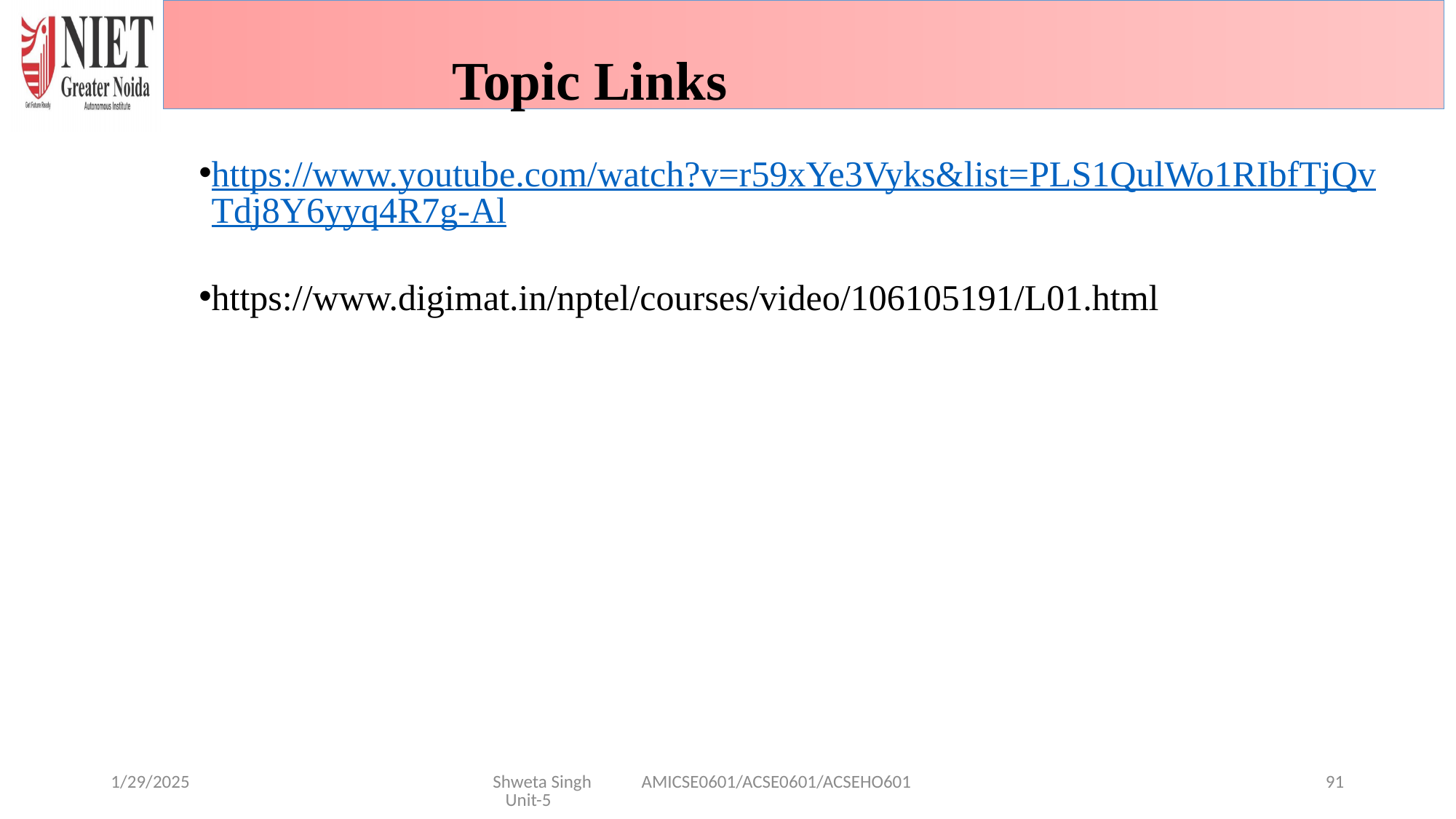

Topic Links
https://www.youtube.com/watch?v=r59xYe3Vyks&list=PLS1QulWo1RIbfTjQvTdj8Y6yyq4R7g-Al

https://www.digimat.in/nptel/courses/video/106105191/L01.html

1/29/2025
Shweta Singh            AMICSE0601/ACSE0601/ACSEHO601               Unit-5
91